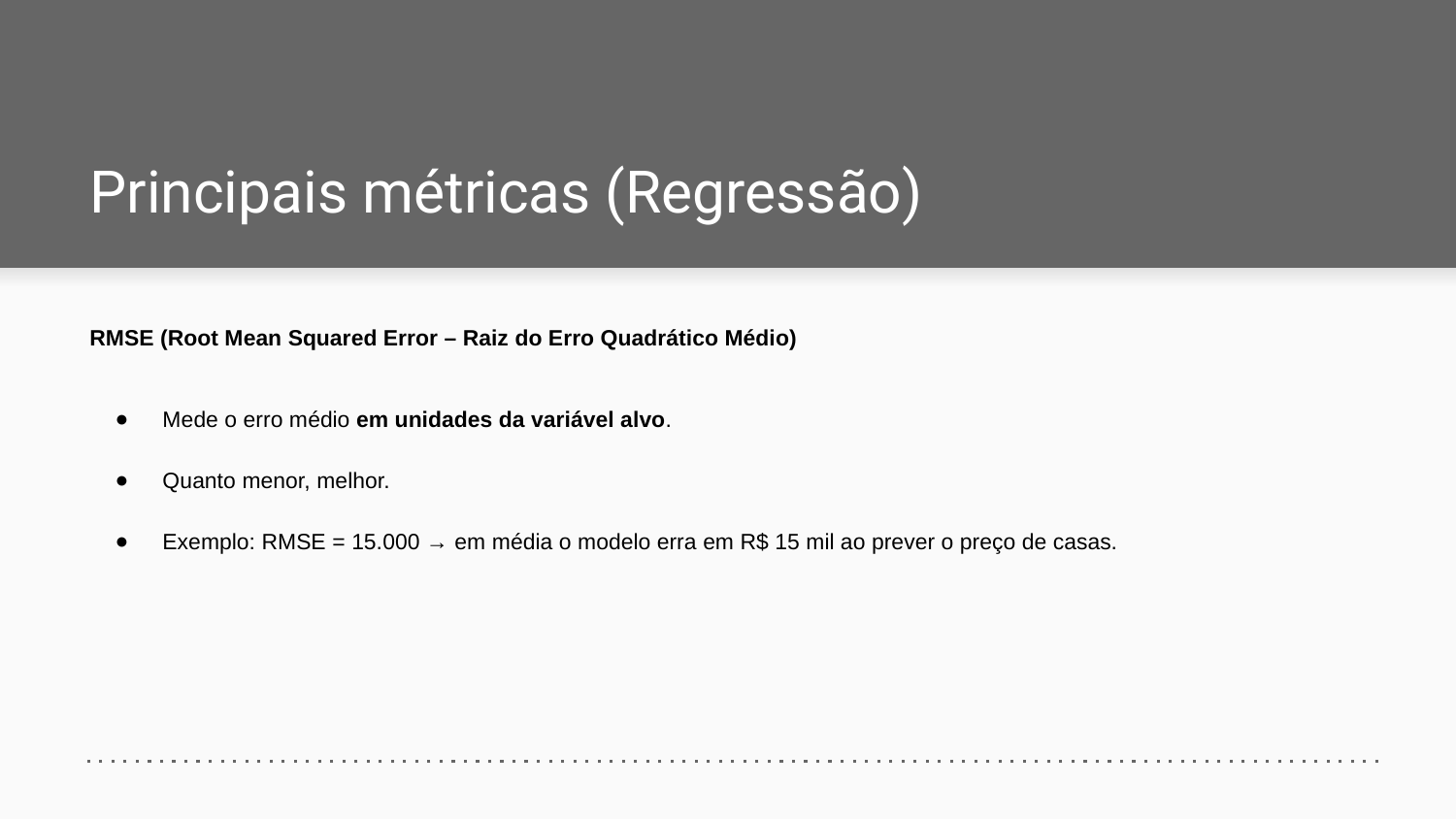

# Principais métricas (Regressão)
RMSE (Root Mean Squared Error – Raiz do Erro Quadrático Médio)
Mede o erro médio em unidades da variável alvo.
Quanto menor, melhor.
Exemplo: RMSE = 15.000 → em média o modelo erra em R$ 15 mil ao prever o preço de casas.